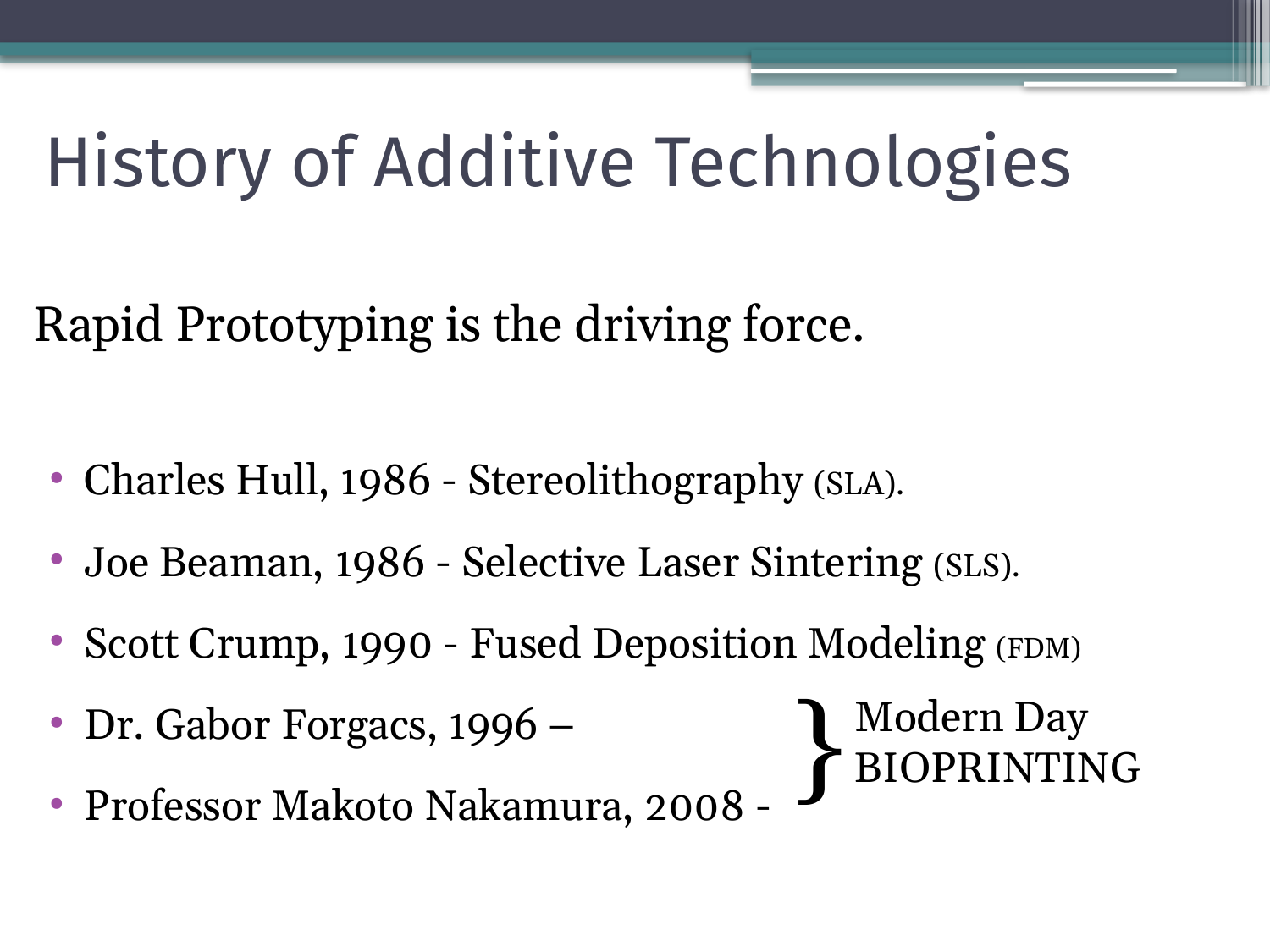

# History of Additive Technologies
Rapid Prototyping is the driving force.

Charles Hull, 1986 - Stereolithography (SLA).
Joe Beaman, 1986 - Selective Laser Sintering (SLS).
Scott Crump, 1990 - Fused Deposition Modeling (FDM)
Dr. Gabor Forgacs, 1996 –
Professor Makoto Nakamura, 2008 -
}
Modern Day BIOPRINTING